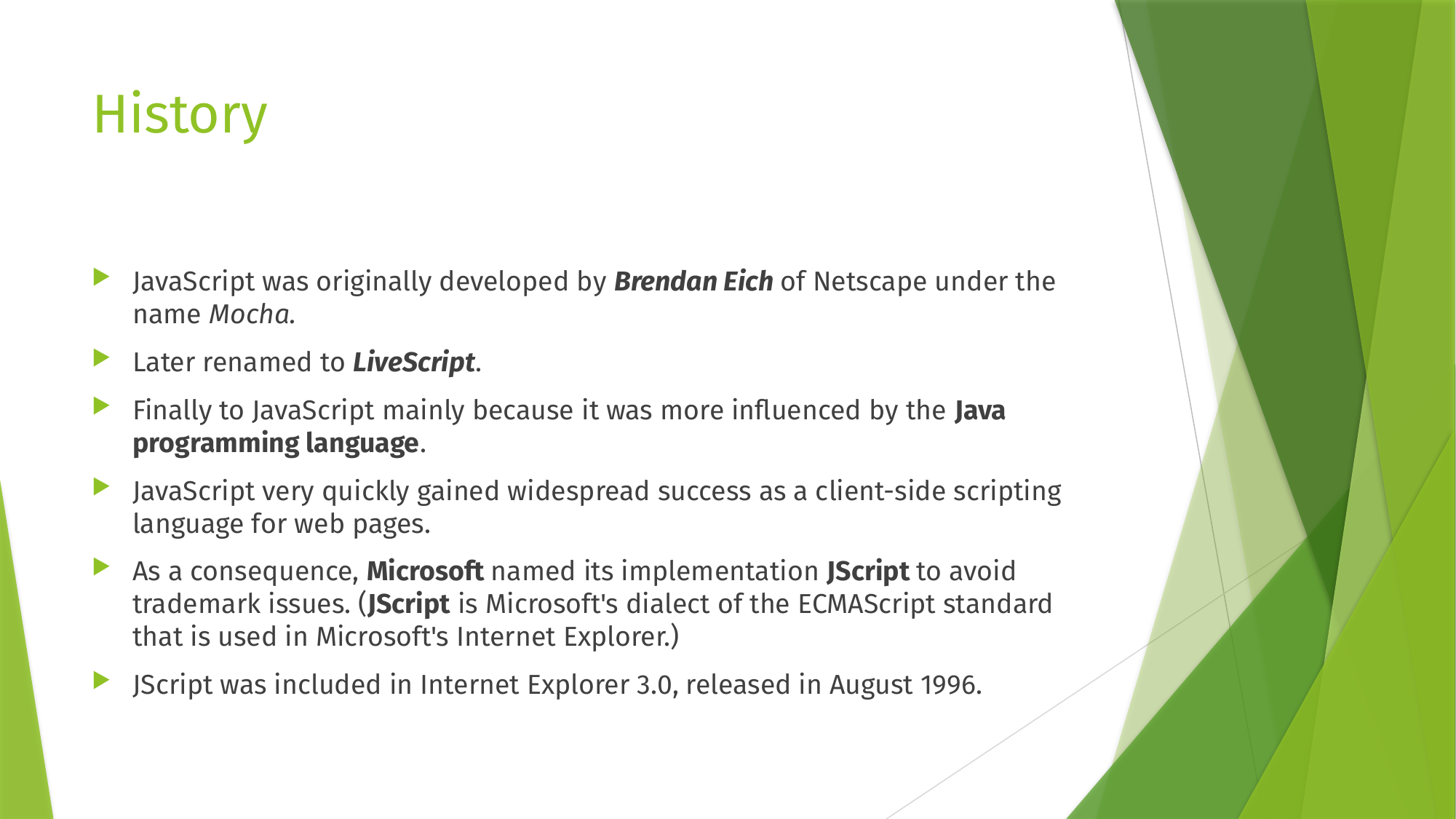

# History
JavaScript was originally developed by Brendan Eich of Netscape under the name Mocha.
Later renamed to LiveScript.
Finally to JavaScript mainly because it was more influenced by the Java programming language.
JavaScript very quickly gained widespread success as a client-side scripting language for web pages.
As a consequence, Microsoft named its implementation JScript to avoid trademark issues. (JScript is Microsoft's dialect of the ECMAScript standard that is used in Microsoft's Internet Explorer.)
JScript was included in Internet Explorer 3.0, released in August 1996.